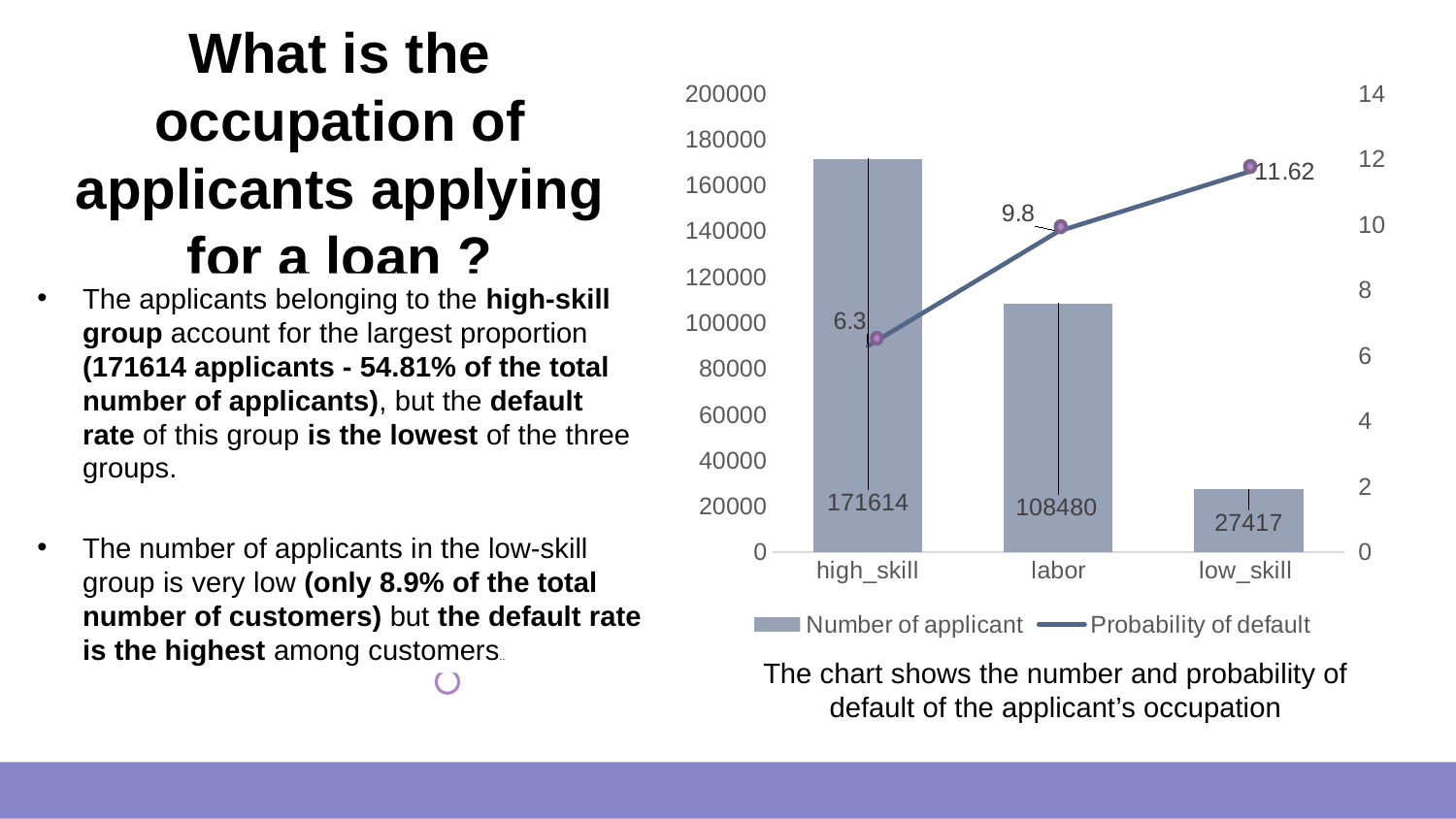

# What is the occupation of applicants applying for a loan ?

### Chart

| Category | Number of applicant | Probability of default  |
|---|---|---|
| high_skill | 171614.0 | 6.3 |
| labor | 108480.0 | 9.8 |
| low_skill  | 27417.0 | 11.62 |

The applicants belonging to the high-skill group account for the largest proportion (171614 applicants - 54.81% of the total number of applicants), but the default rate of this group is the lowest of the three groups.

The number of applicants in the low-skill group is very low (only 8.9% of the total number of customers) but the default rate is the highest among customers..
The chart shows the number and probability of default of the applicant’s occupation